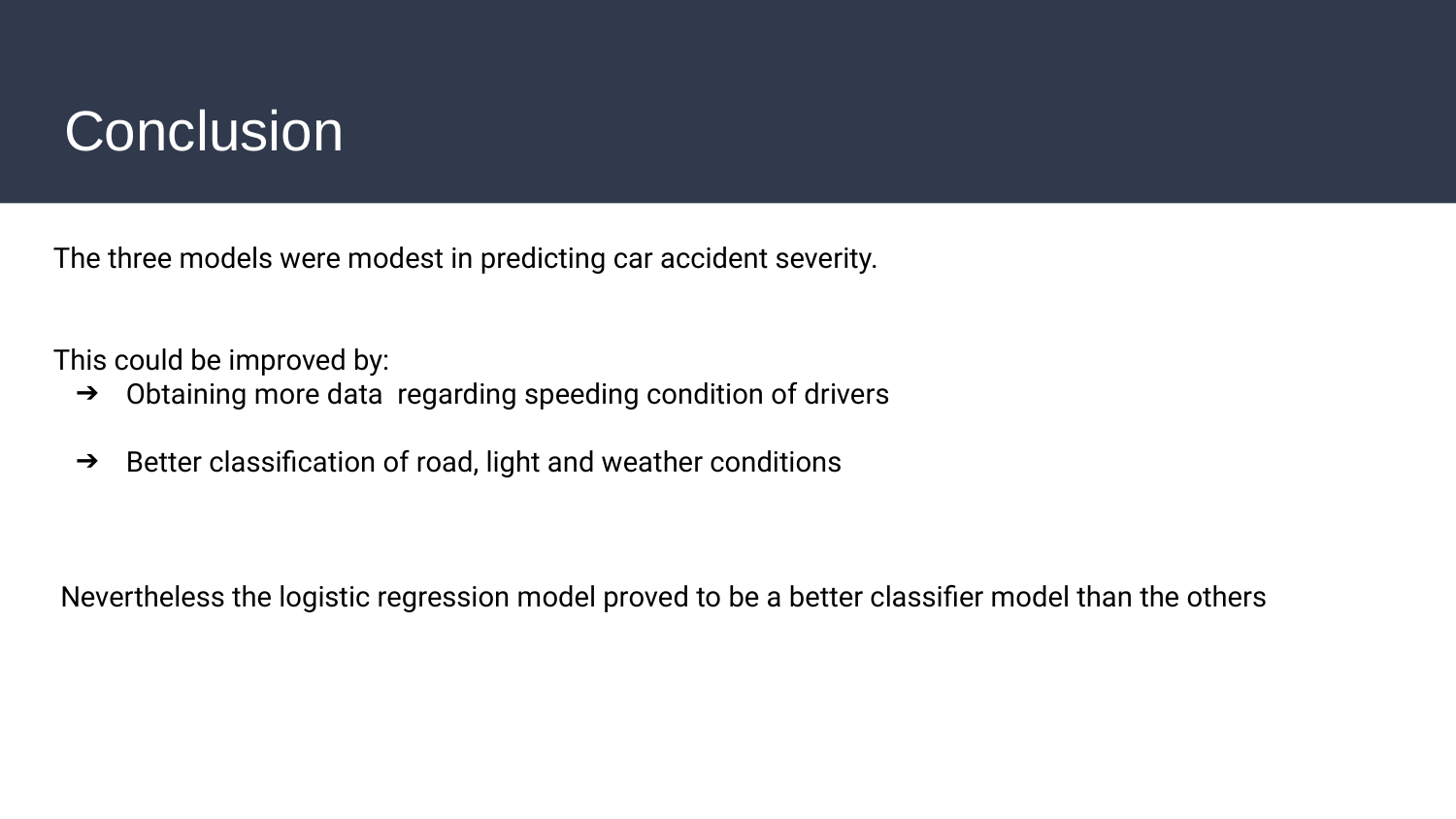

# Conclusion
The three models were modest in predicting car accident severity.

This could be improved by:
Obtaining more data  regarding speeding condition of drivers

Better classification of road, light and weather conditions

 Nevertheless the logistic regression model proved to be a better classifier model than the others